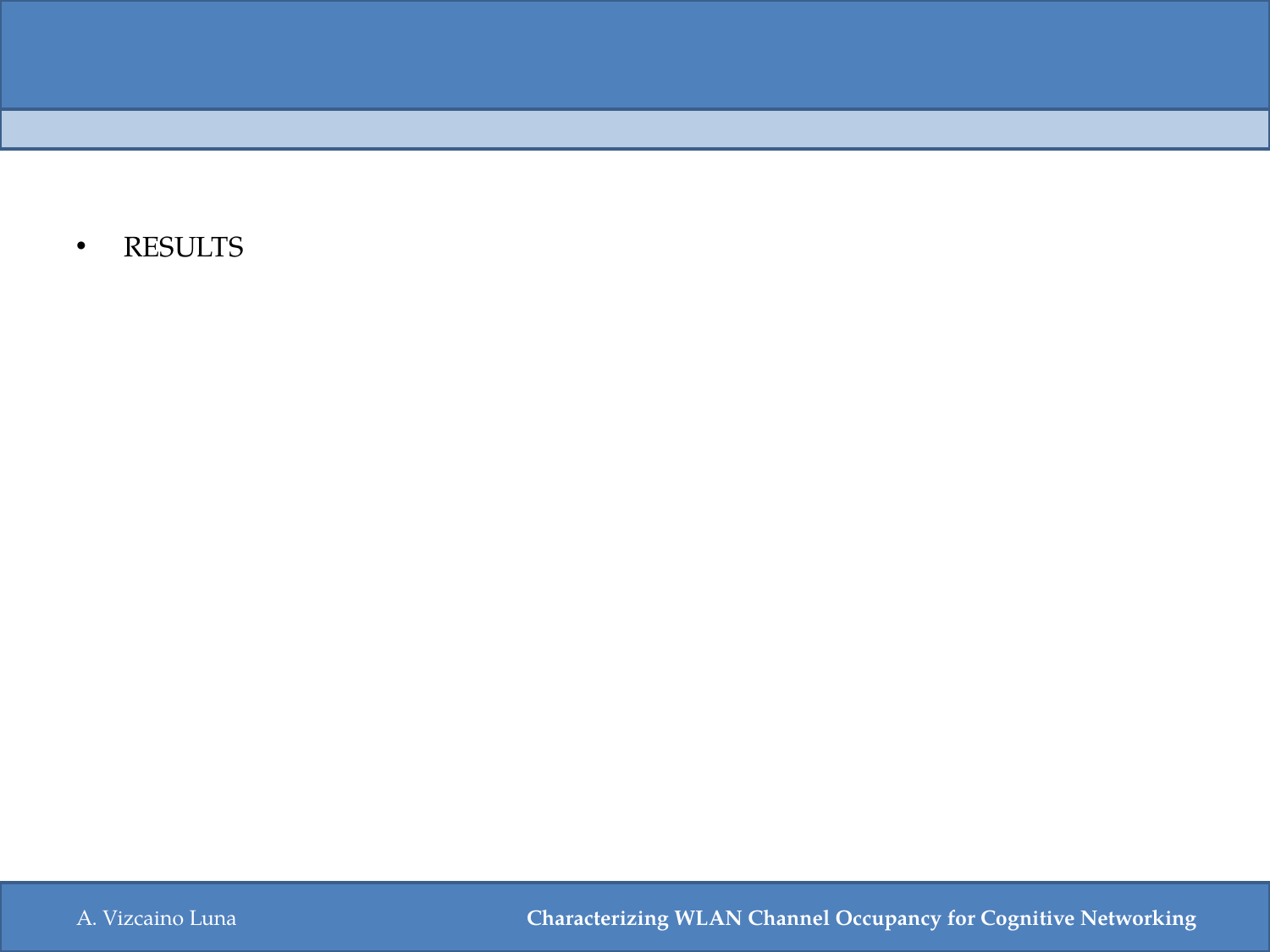

#
RESULTS
A. Vizcaino Luna
Characterizing WLAN Channel Occupancy for Cognitive Networking